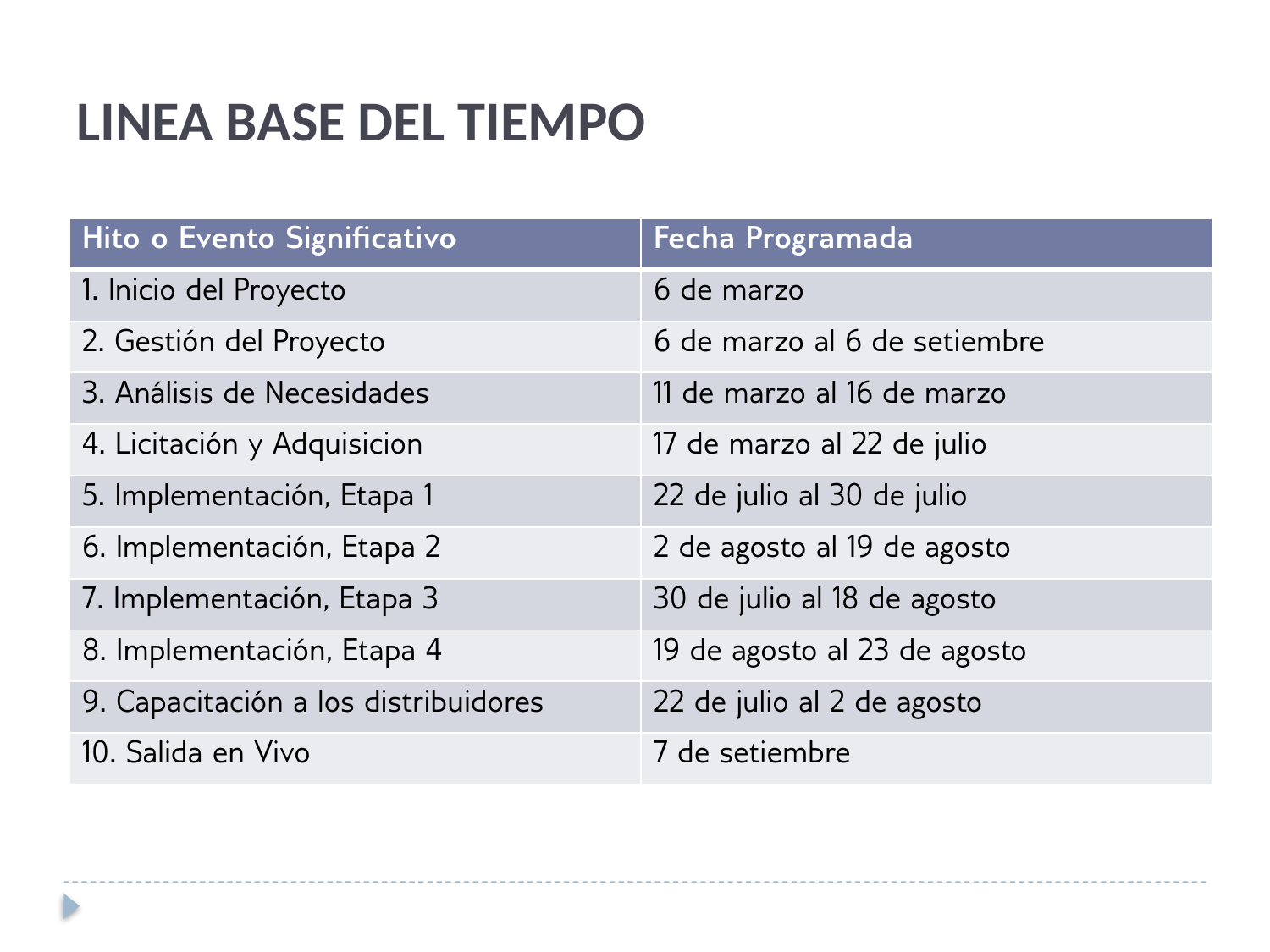

# LINEA BASE DEL TIEMPO
| Hito o Evento Significativo | Fecha Programada |
| --- | --- |
| 1. Inicio del Proyecto | 6 de marzo |
| 2. Gestión del Proyecto | 6 de marzo al 6 de setiembre |
| 3. Análisis de Necesidades | 11 de marzo al 16 de marzo |
| 4. Licitación y Adquisicion | 17 de marzo al 22 de julio |
| 5. Implementación, Etapa 1 | 22 de julio al 30 de julio |
| 6. Implementación, Etapa 2 | 2 de agosto al 19 de agosto |
| 7. Implementación, Etapa 3 | 30 de julio al 18 de agosto |
| 8. Implementación, Etapa 4 | 19 de agosto al 23 de agosto |
| 9. Capacitación a los distribuidores | 22 de julio al 2 de agosto |
| 10. Salida en Vivo | 7 de setiembre |